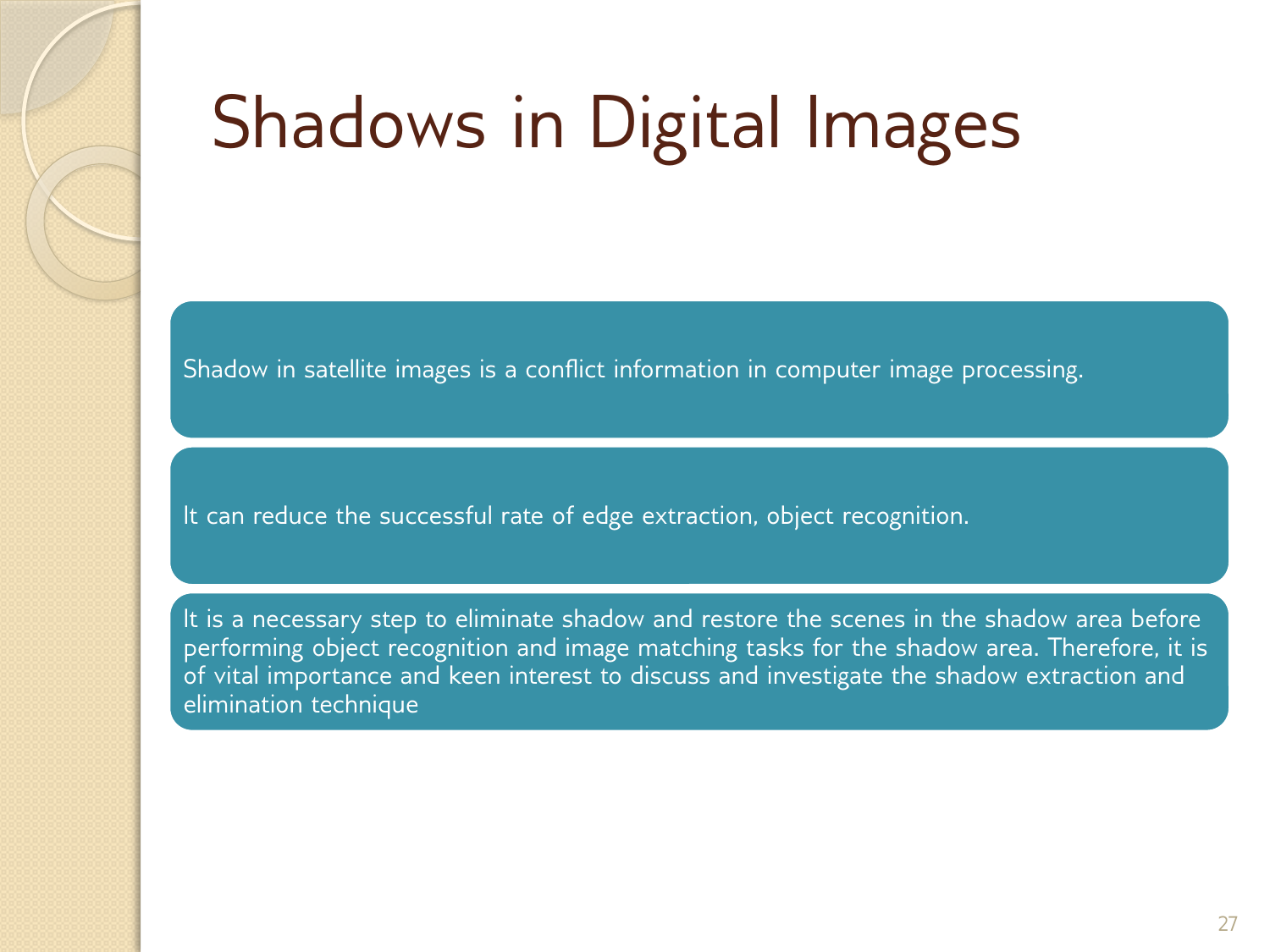

# Shadows in Digital Images
Shadow in satellite images is a conflict information in computer image processing.
It can reduce the successful rate of edge extraction, object recognition.
It is a necessary step to eliminate shadow and restore the scenes in the shadow area before performing object recognition and image matching tasks for the shadow area. Therefore, it is of vital importance and keen interest to discuss and investigate the shadow extraction and elimination technique
27